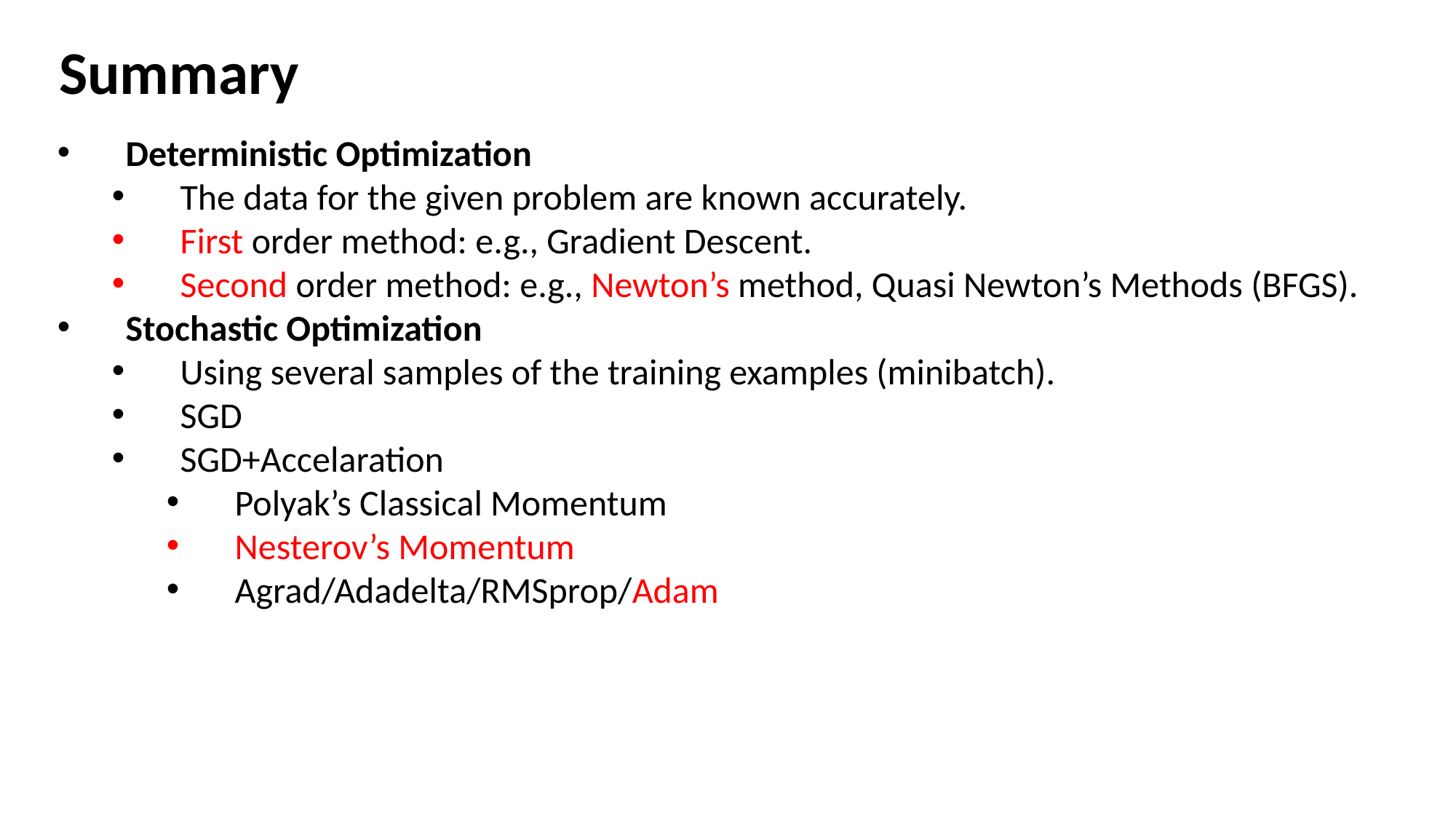

Summary
Deterministic Optimization
The data for the given problem are known accurately.
First order method: e.g., Gradient Descent.
Second order method: e.g., Newton’s method, Quasi Newton’s Methods (BFGS).
Stochastic Optimization
Using several samples of the training examples (minibatch).
SGD
SGD+Accelaration
Polyak’s Classical Momentum
Nesterov’s Momentum
Agrad/Adadelta/RMSprop/Adam